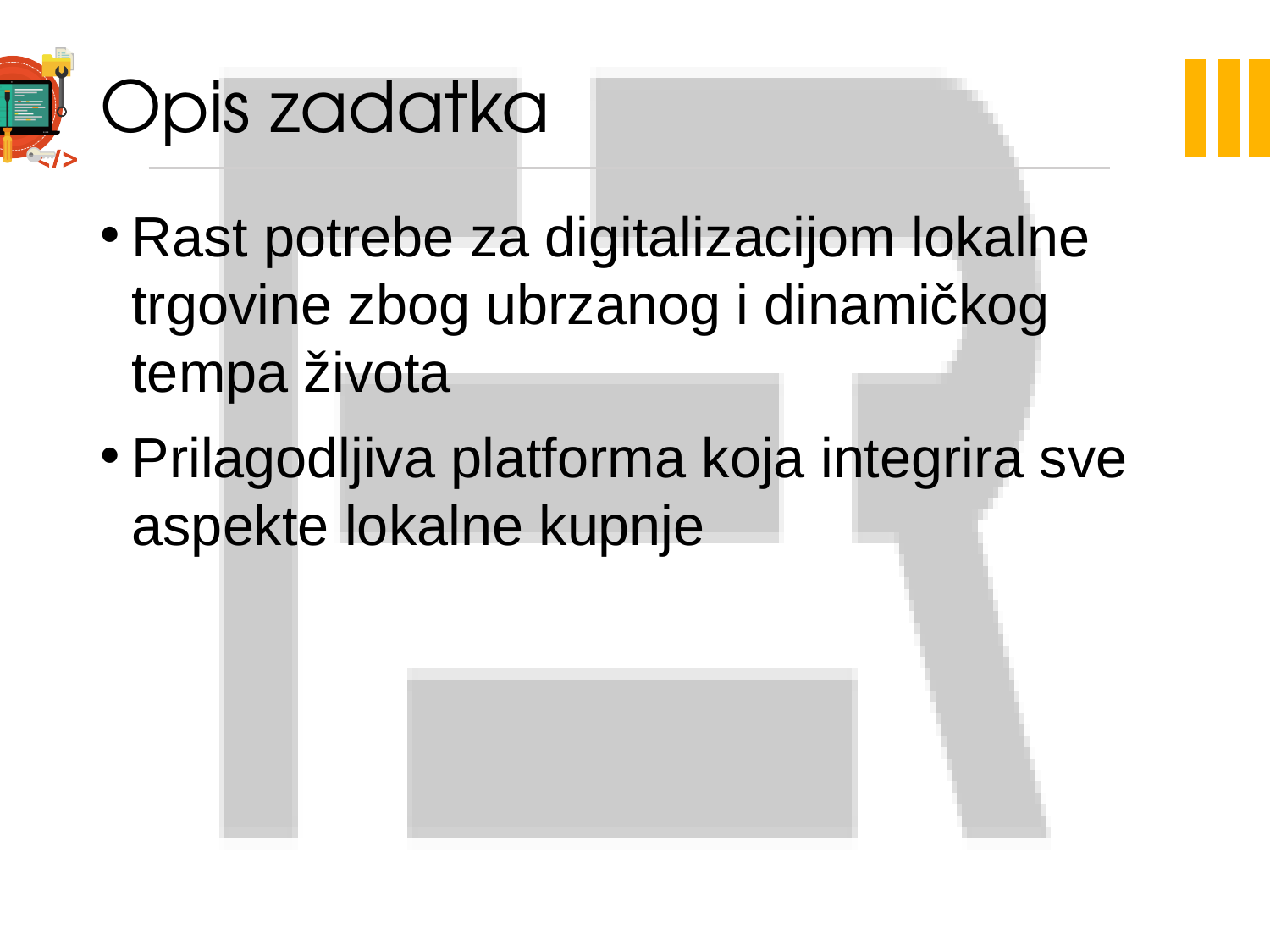

# Opis zadatka
Rast potrebe za digitalizacijom lokalne trgovine zbog ubrzanog i dinamičkog tempa života
Prilagodljiva platforma koja integrira sve aspekte lokalne kupnje
4